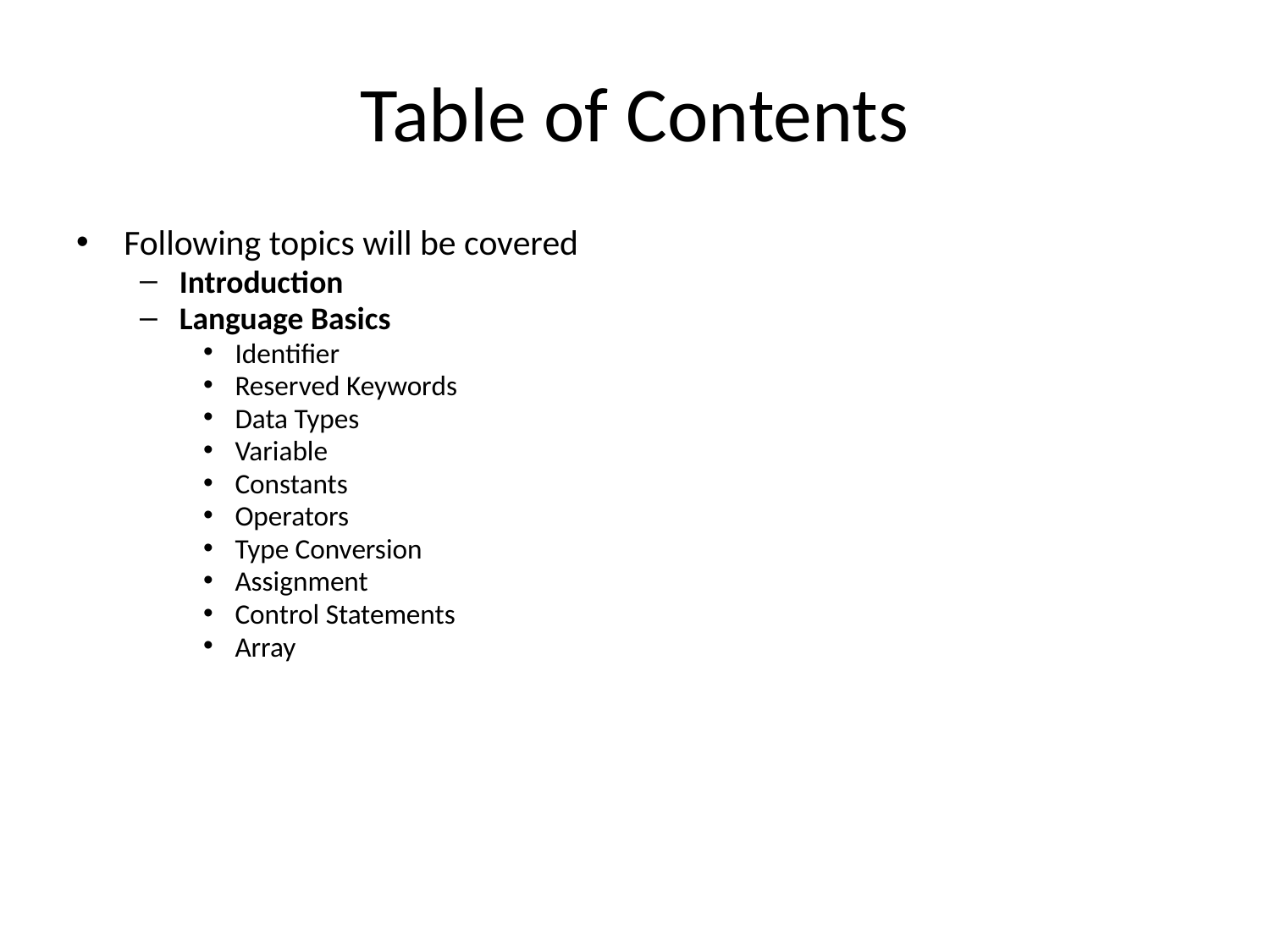

# Table of Contents
Following topics will be covered
Introduction
Language Basics
Identifier
Reserved Keywords
Data Types
Variable
Constants
Operators
Type Conversion
Assignment
Control Statements
Array